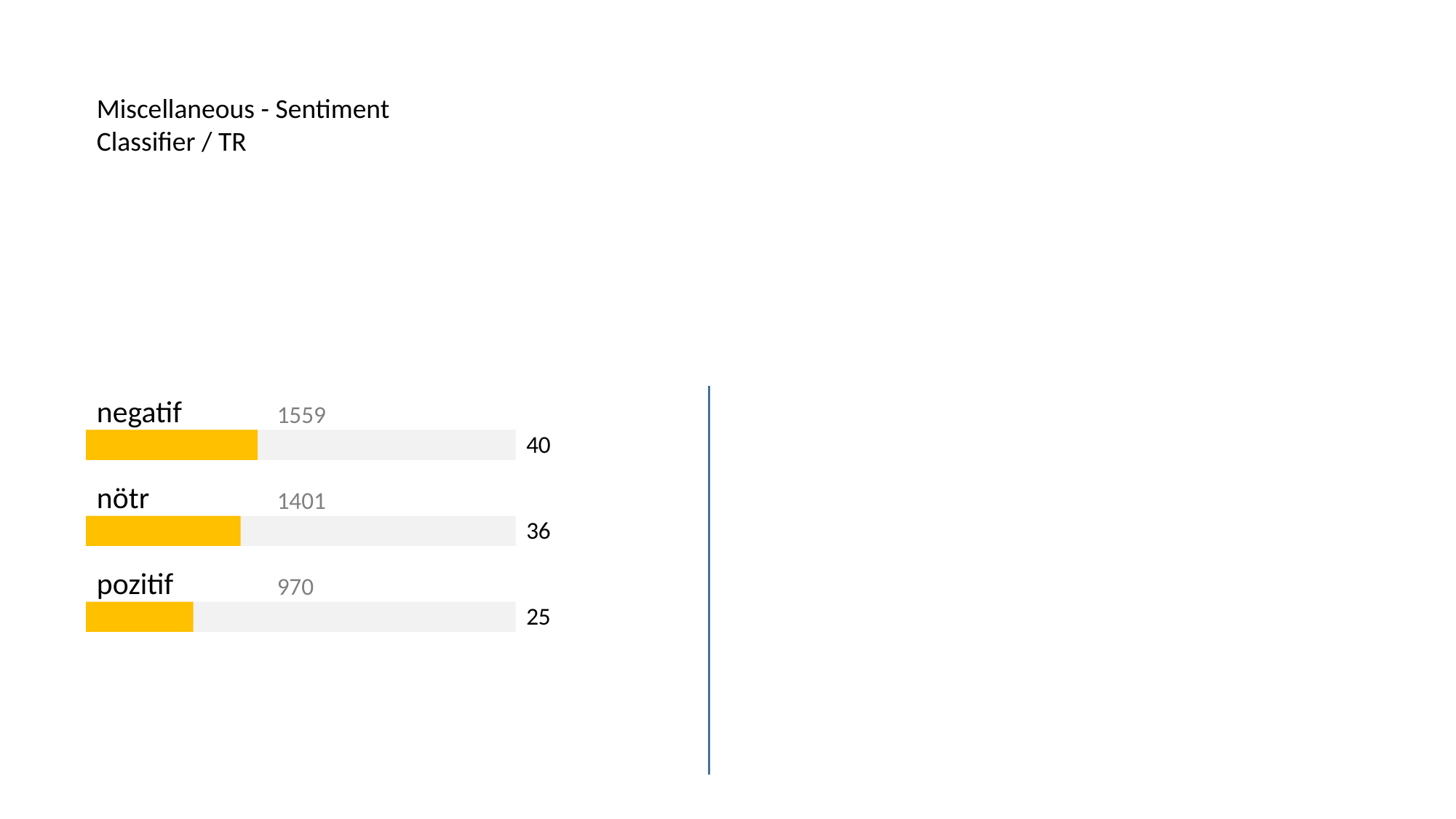

Miscellaneous - Sentiment Classifier / TR
negatif

1559
40

nötr
1401
36

pozitif
970
25